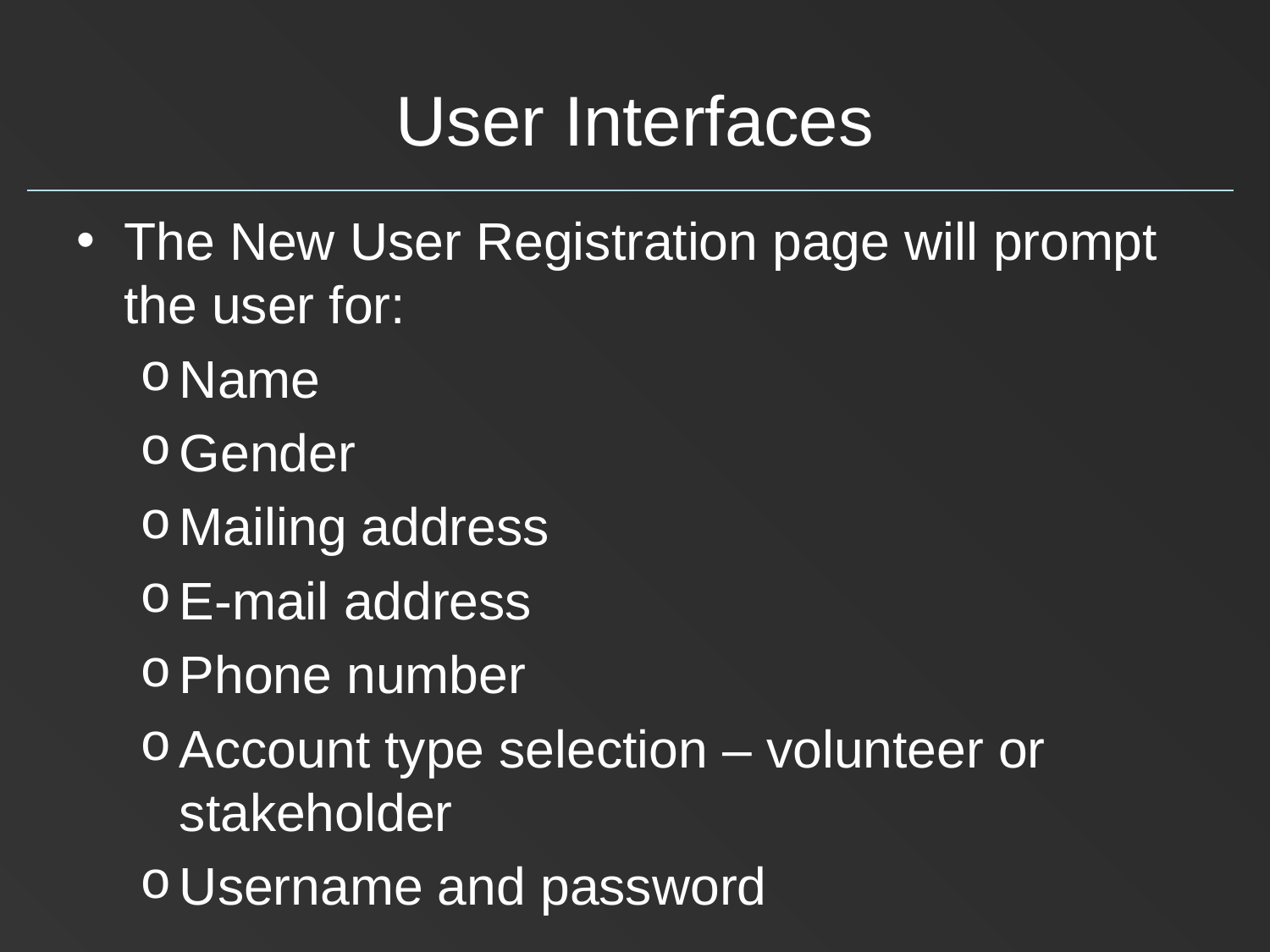

# User Interfaces
The New User Registration page will prompt the user for:
Name
Gender
Mailing address
E-mail address
Phone number
Account type selection – volunteer or stakeholder
Username and password